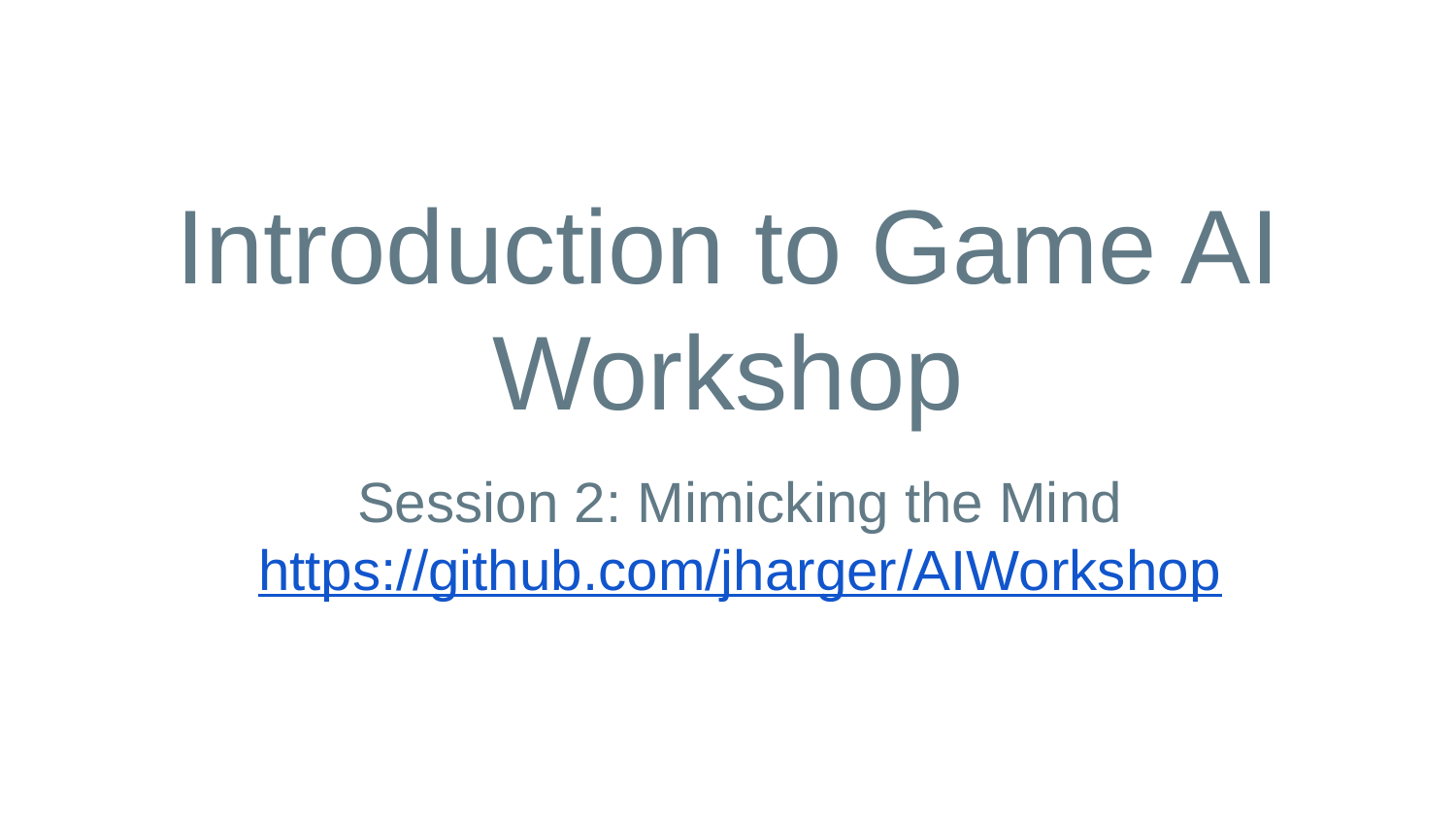

# Introduction to Game AI Workshop
Session 2: Mimicking the Mind
https://github.com/jharger/AIWorkshop